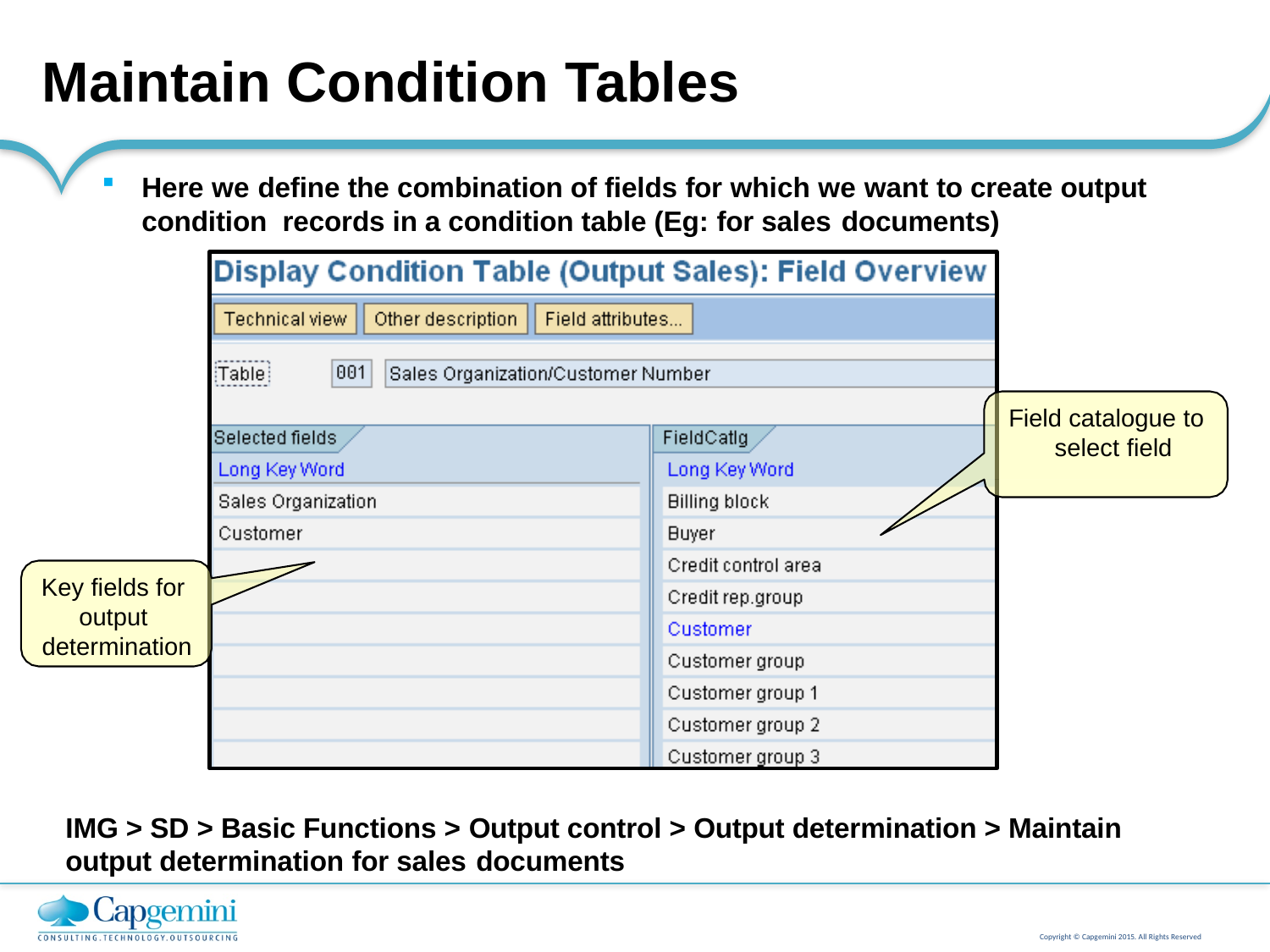

# Maintain Condition Tables
Here we define the combination of fields for which we want to create output condition  records in a condition table (Eg: for sales documents)

Field catalogue to  select field

Key fields for  output  determination
IMG > SD > Basic Functions > Output control > Output determination > Maintain  output determination for sales documents